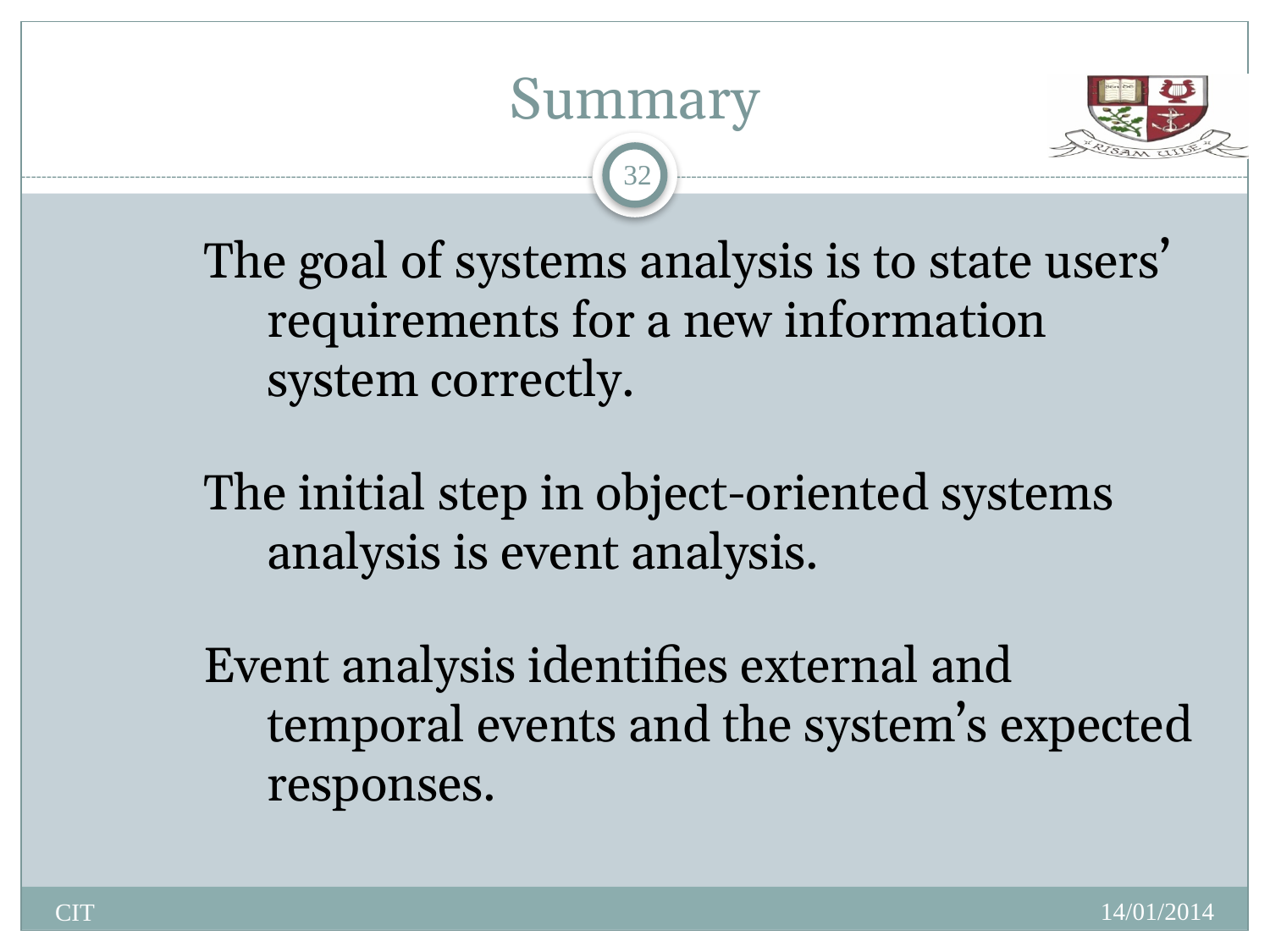

# Summary
32
The goal of systems analysis is to state users’ requirements for a new information system correctly.

The initial step in object-oriented systems analysis is event analysis.

Event analysis identifies external and temporal events and the system’s expected responses.
14/01/2014
CIT